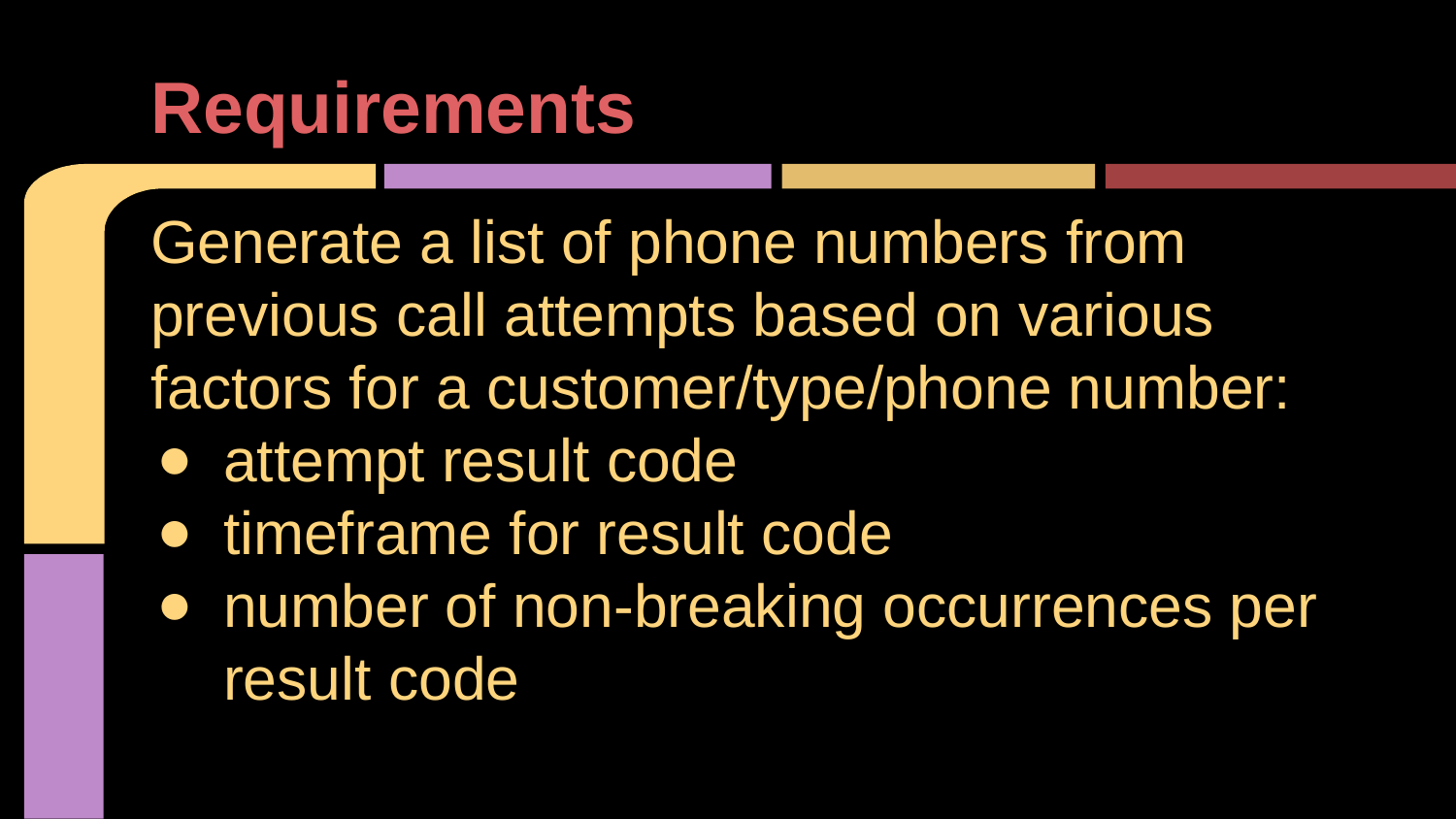

# Requirements
Generate a list of phone numbers from previous call attempts based on various factors for a customer/type/phone number:
attempt result code
timeframe for result code
number of non-breaking occurrences per result code